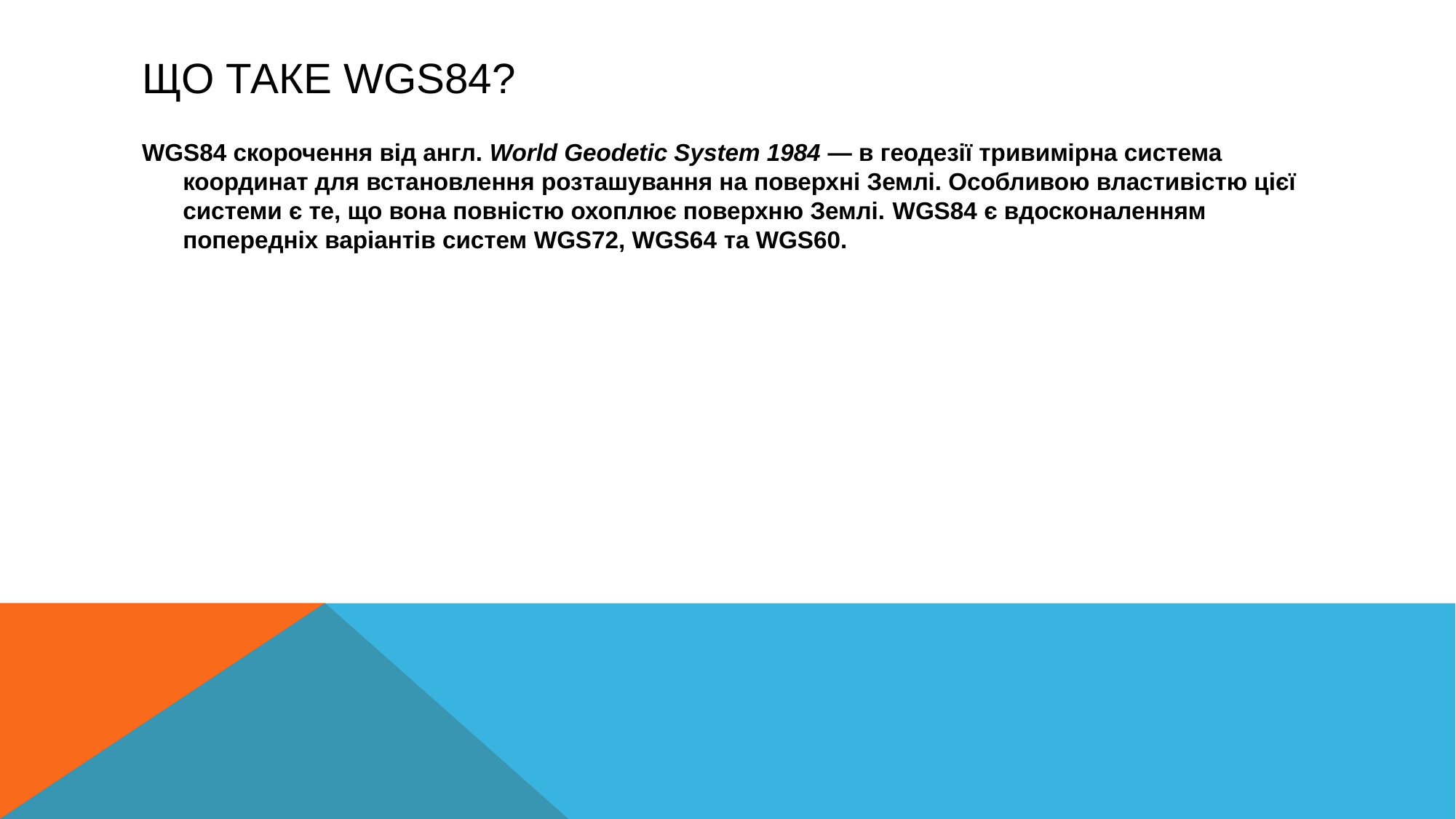

# Що таке WGS84?
WGS84 скорочення від англ. World Geodetic System 1984 — в геодезії тривимірна система координат для встановлення розташування на поверхні Землі. Особливою властивістю цієї системи є те, що вона повністю охоплює поверхню Землі. WGS84 є вдосконаленням попередніх варіантів систем WGS72, WGS64 та WGS60.